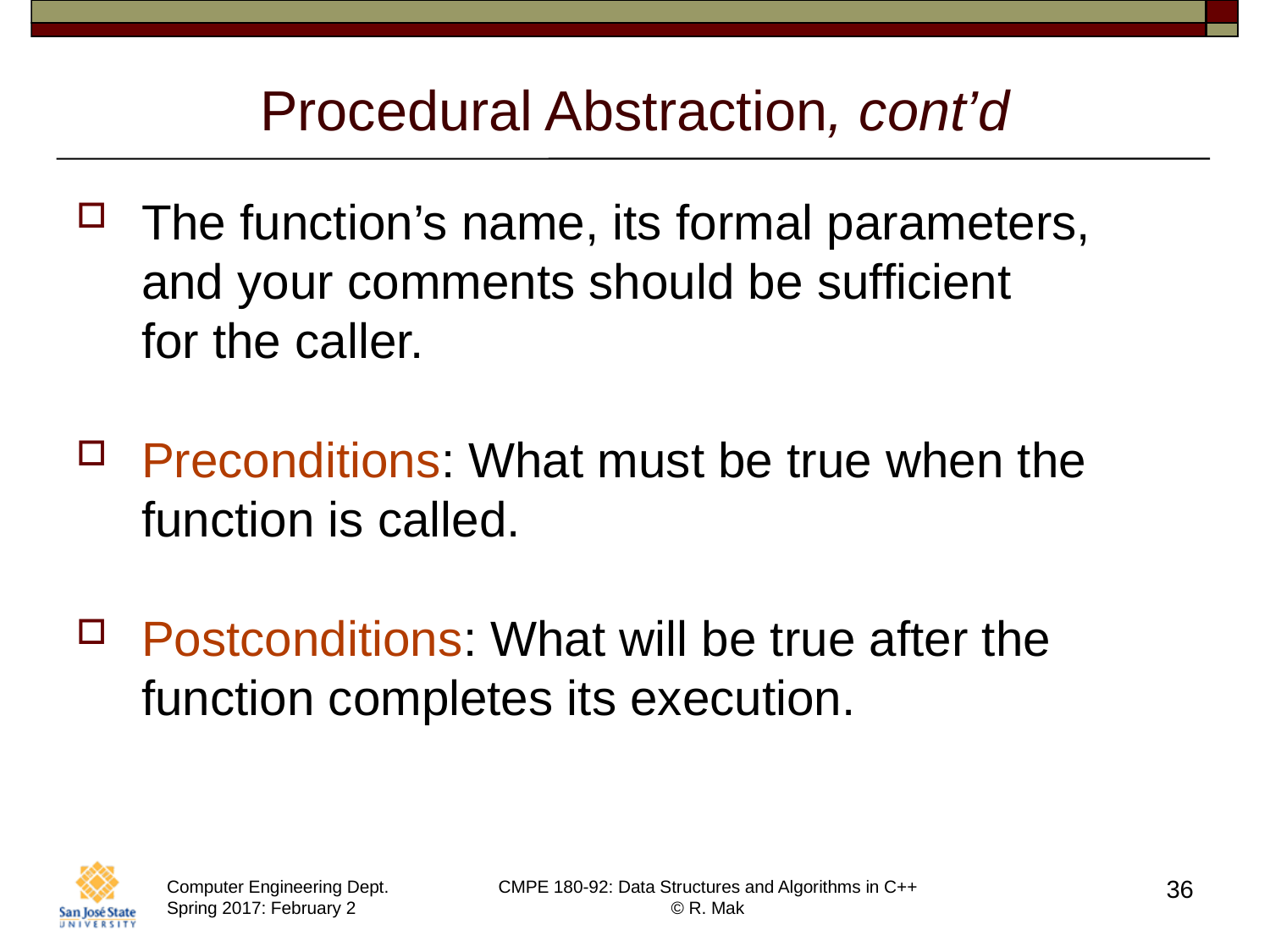

# Procedural Abstraction, cont’d
The function’s name, its formal parameters,
and your comments should be sufficient
for the caller.

Preconditions: What must be true when the function is called.

Postconditions: What will be true after the function completes its execution.
36